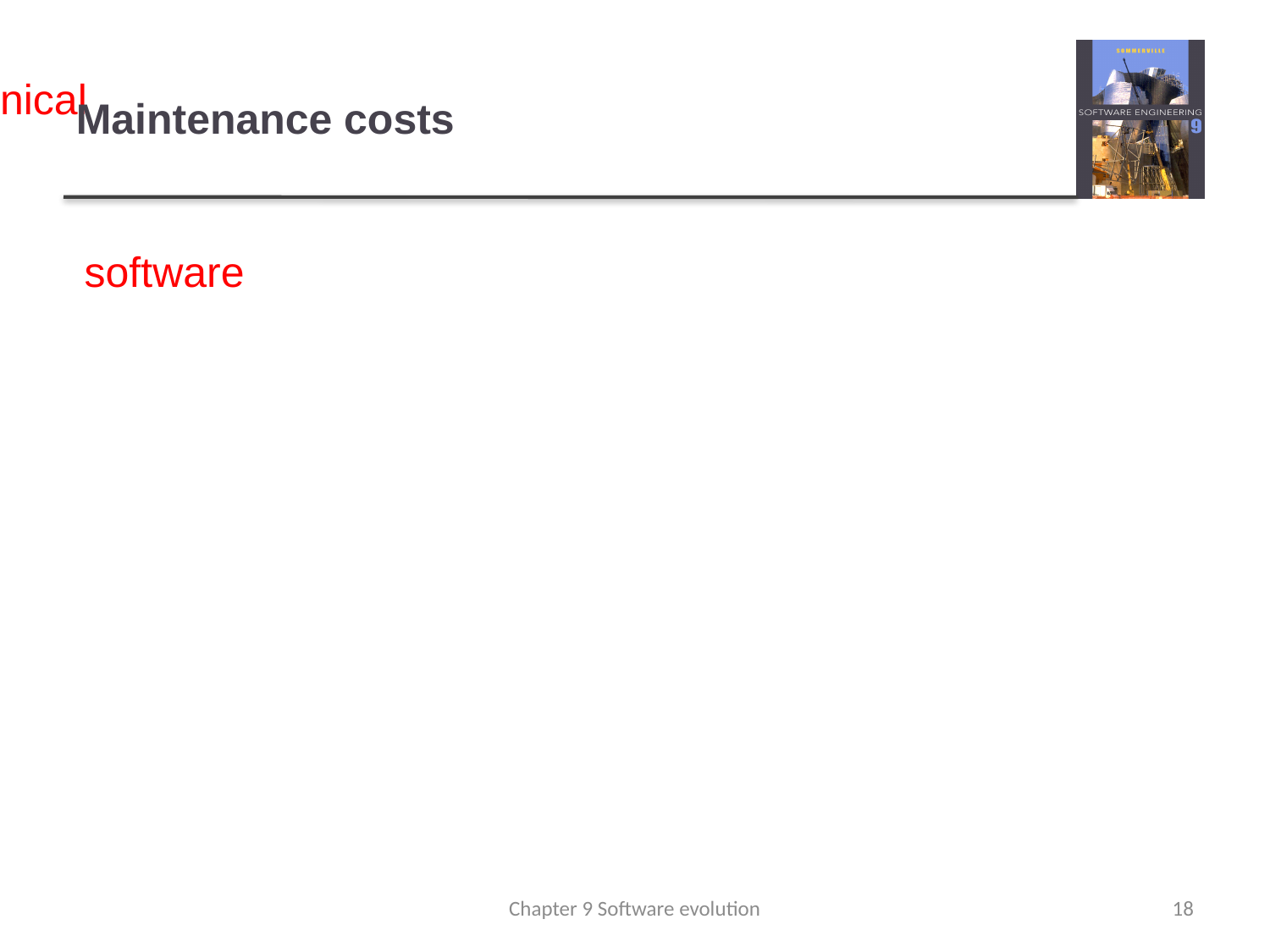

# Maintenance costs
Usually greater than development costs
Affected by both technical and non-technical
factors.
Increases as software is maintained.
Maintenance corrupts the software structure so
makes further maintenance more difficult.
Chapter 9 Software evolution
18